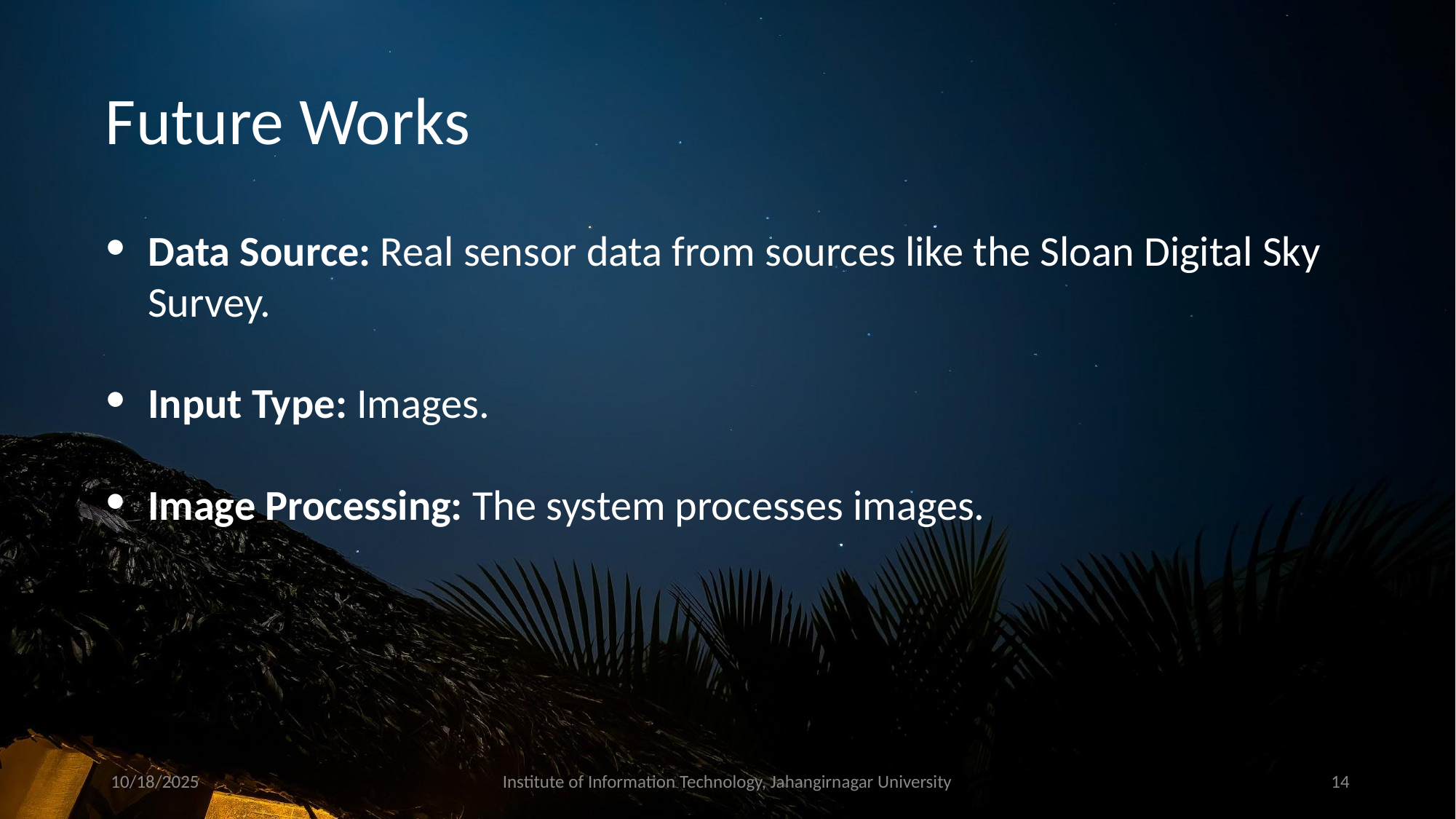

# Future Works
Data Source: Real sensor data from sources like the Sloan Digital Sky Survey.

Input Type: Images.

Image Processing: The system processes images.
10/18/2025
Institute of Information Technology, Jahangirnagar University
14